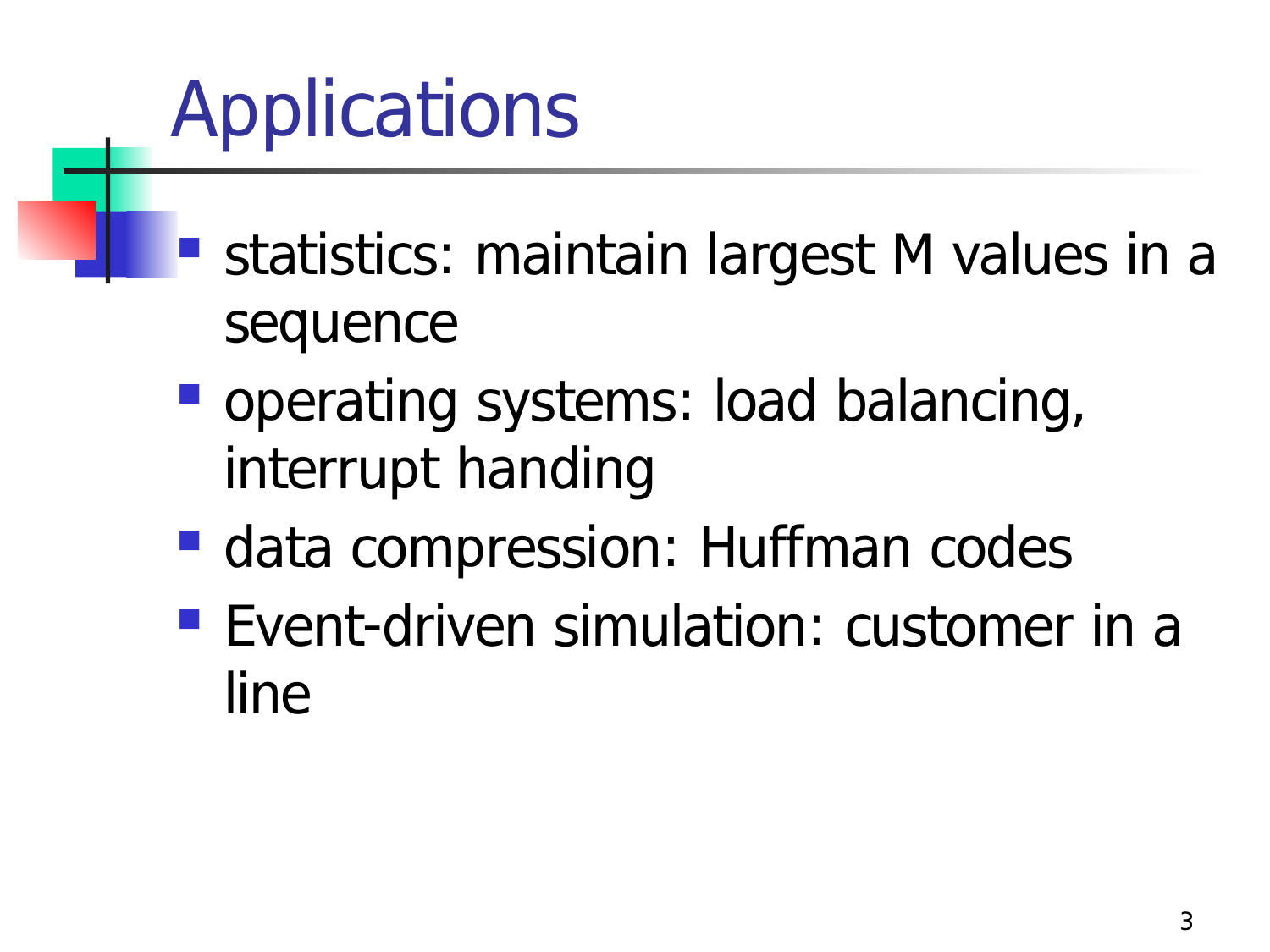

# Applications
statistics: maintain largest M values in a sequence
operating systems: load balancing, interrupt handing
data compression: Huffman codes
Event-driven simulation: customer in a line

3